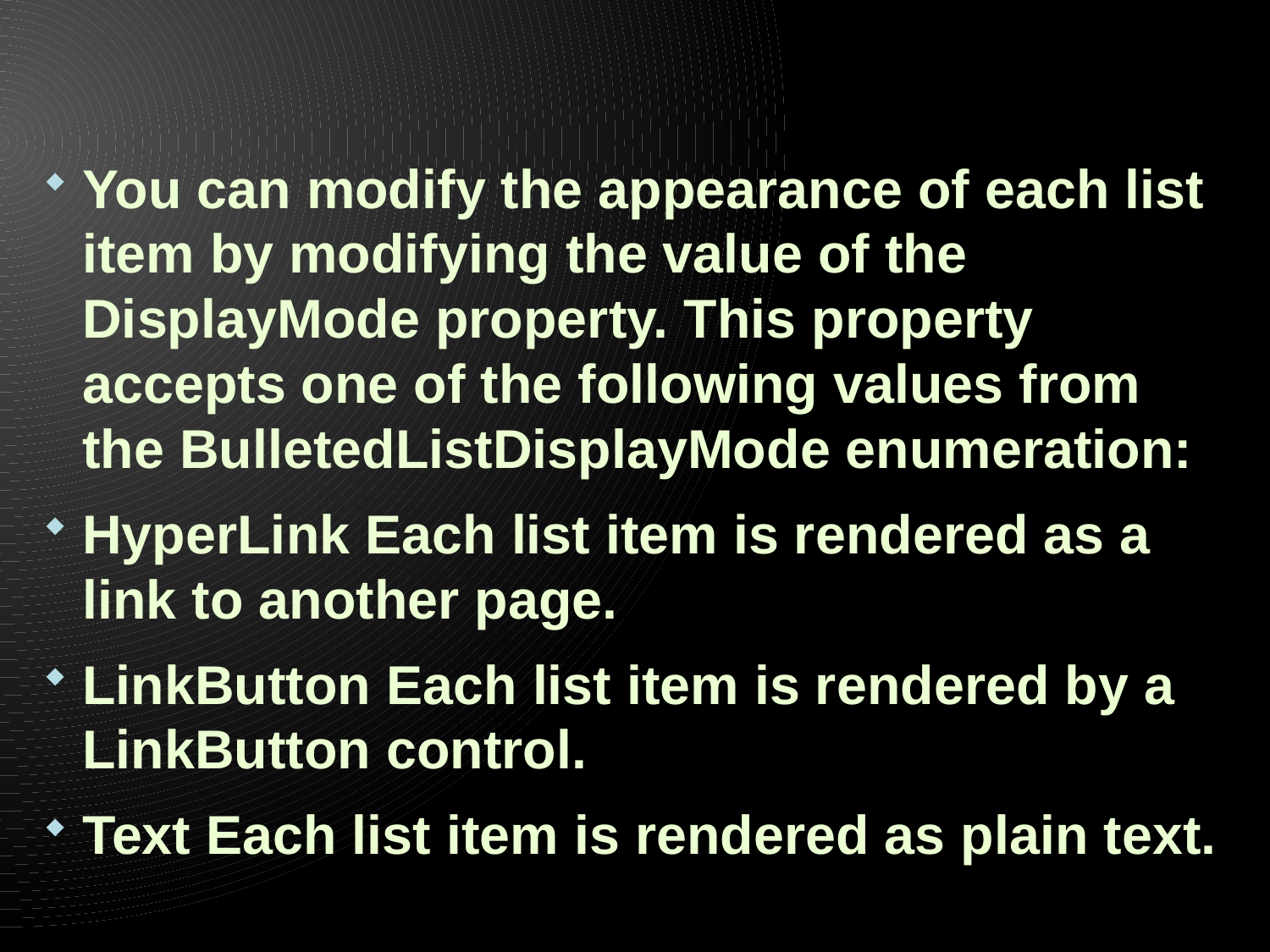

#
You can modify the appearance of each list item by modifying the value of the DisplayMode property. This property accepts one of the following values from the BulletedListDisplayMode enumeration:
HyperLink Each list item is rendered as a link to another page.
LinkButton Each list item is rendered by a LinkButton control.
Text Each list item is rendered as plain text.